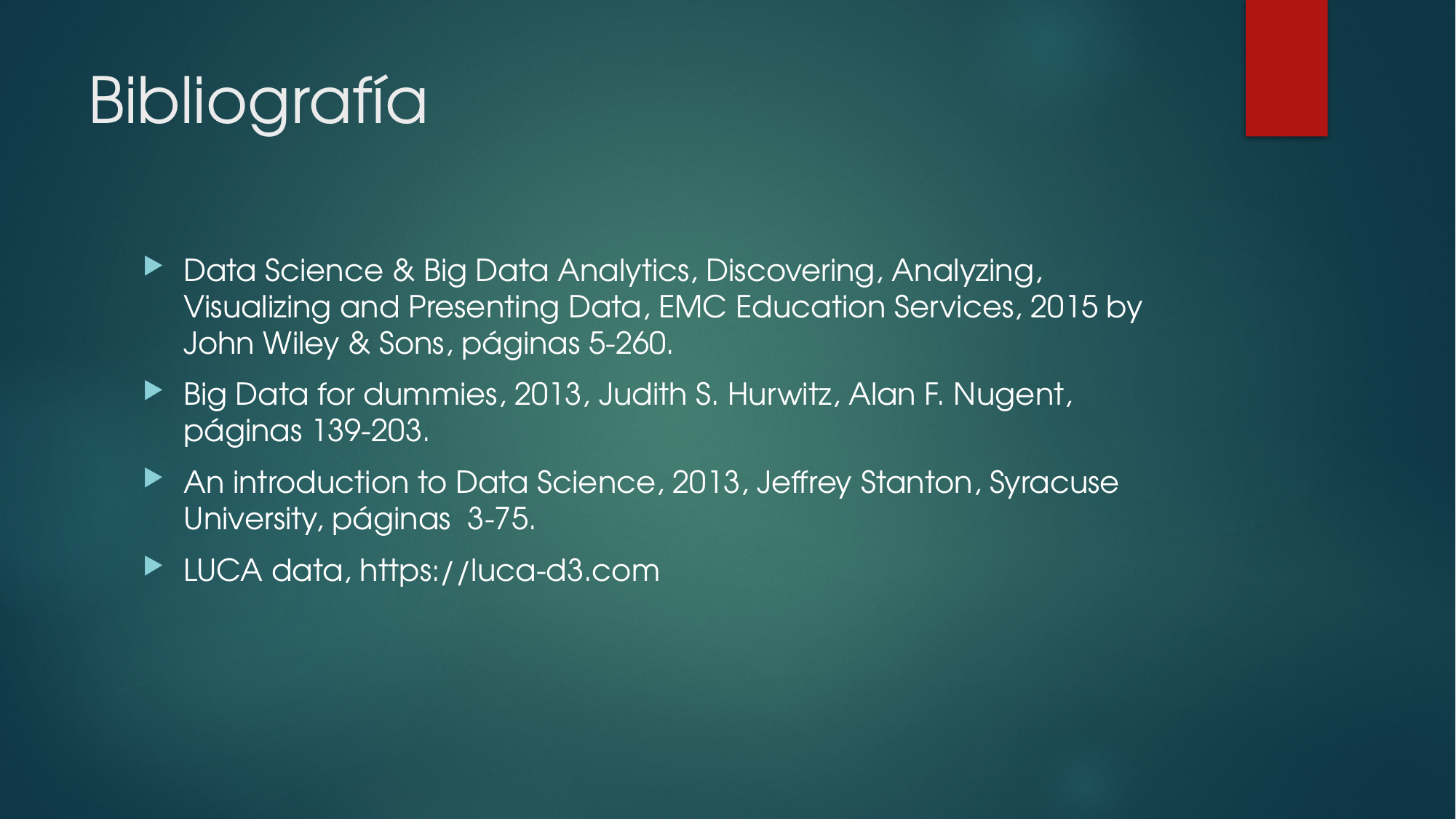

# Bibliografía
Data Science & Big Data Analytics, Discovering, Analyzing, Visualizing and Presenting Data, EMC Education Services, 2015 by John Wiley & Sons, páginas 5-260.
Big Data for dummies, 2013, Judith S. Hurwitz, Alan F. Nugent, páginas 139-203.
An introduction to Data Science, 2013, Jeffrey Stanton, Syracuse University, páginas  3-75.
LUCA data, https://luca-d3.com